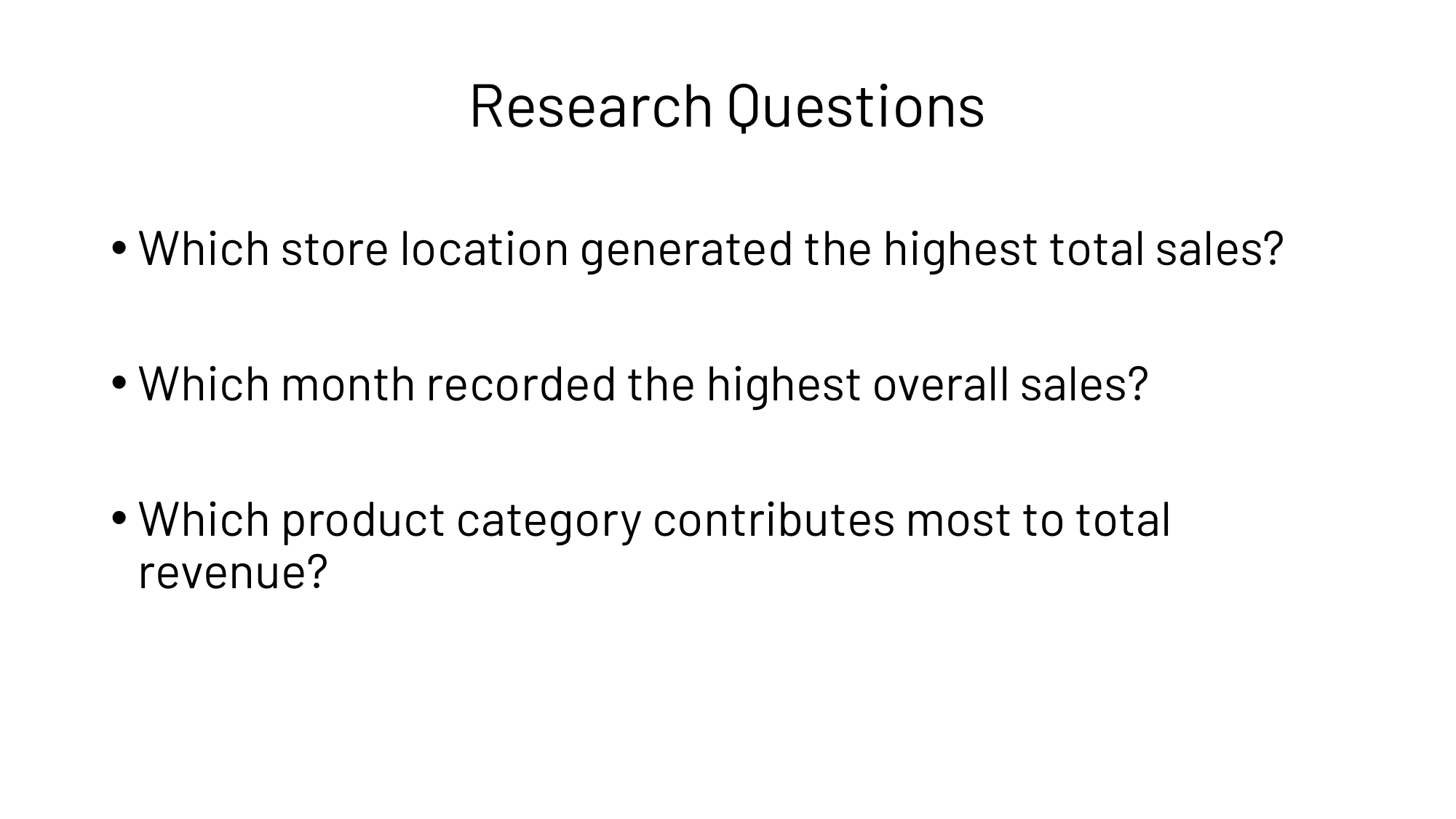

# Research Questions
Which store location generated the highest total sales?

Which month recorded the highest overall sales?

Which product category contributes most to total revenue?